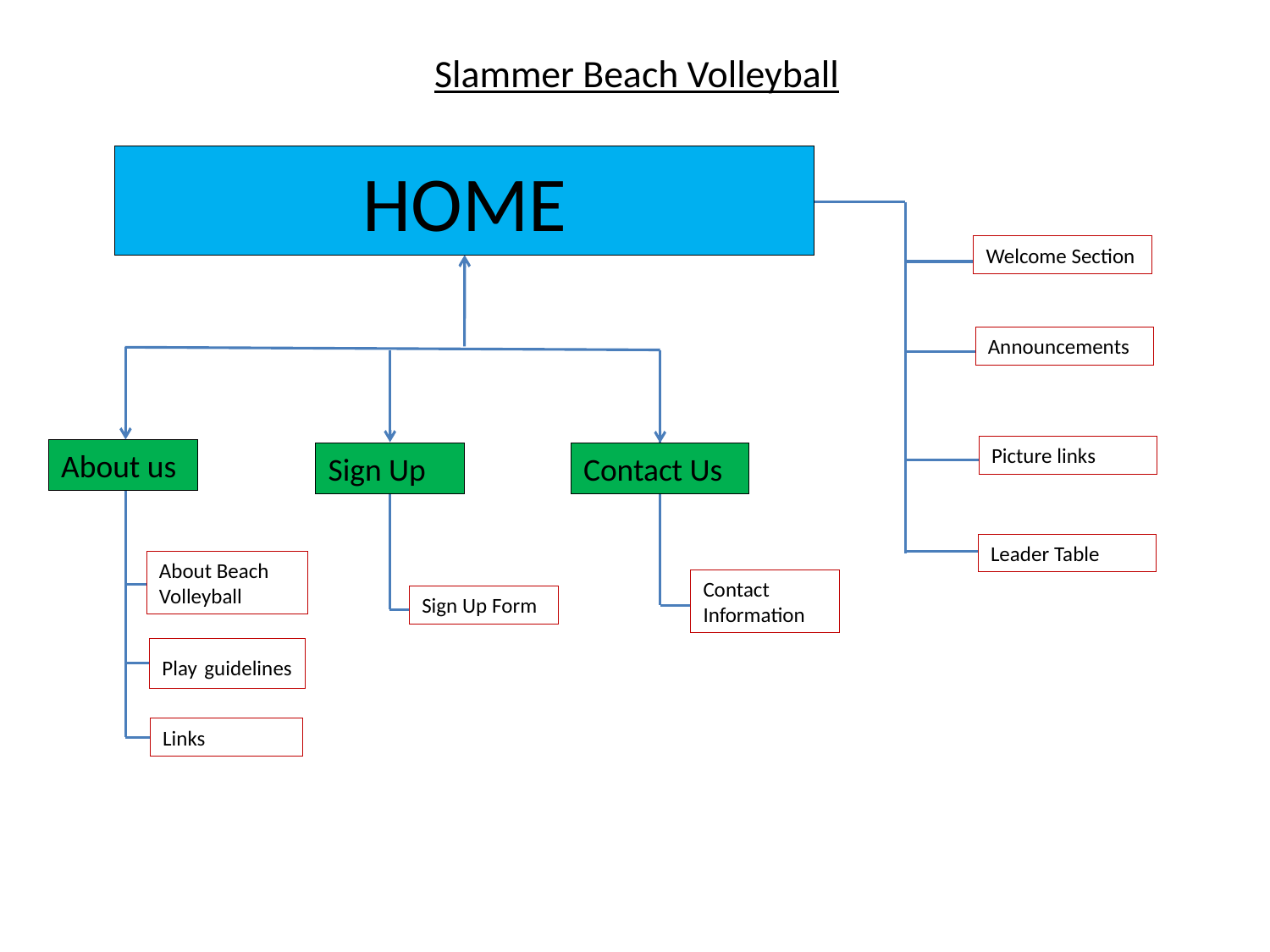

Slammer Beach Volleyball
HOME
Welcome Section
Announcements

Picture links
About us
Sign Up
Contact Us
Leader Table
About Beach Volleyball
Contact Information
Sign Up Form
Play guidelines
Links